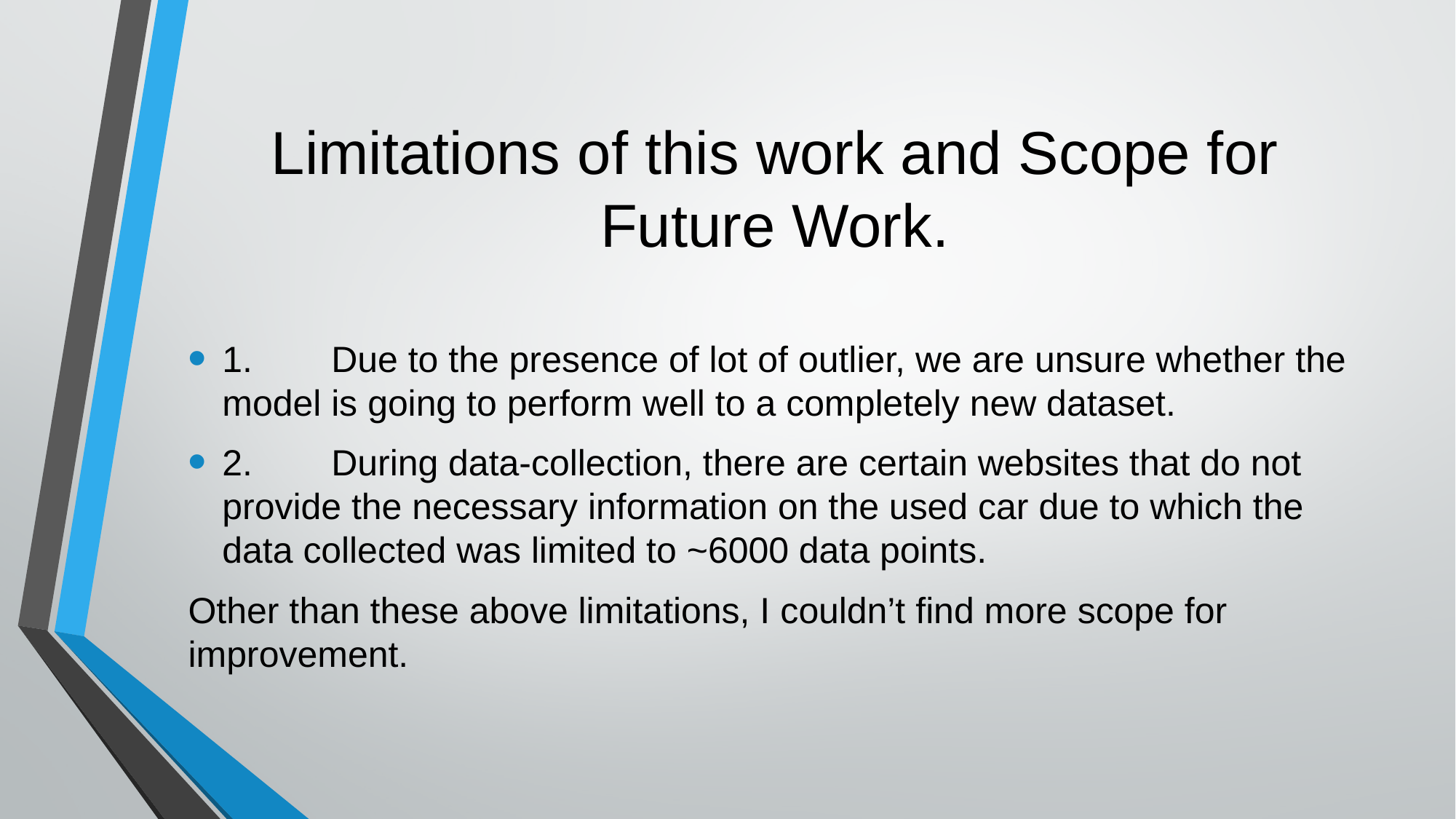

# Limitations of this work and Scope for Future Work.
1.	Due to the presence of lot of outlier, we are unsure whether the model is going to perform well to a completely new dataset.
2.	During data-collection, there are certain websites that do not provide the necessary information on the used car due to which the data collected was limited to ~6000 data points.
Other than these above limitations, I couldn’t find more scope for improvement.